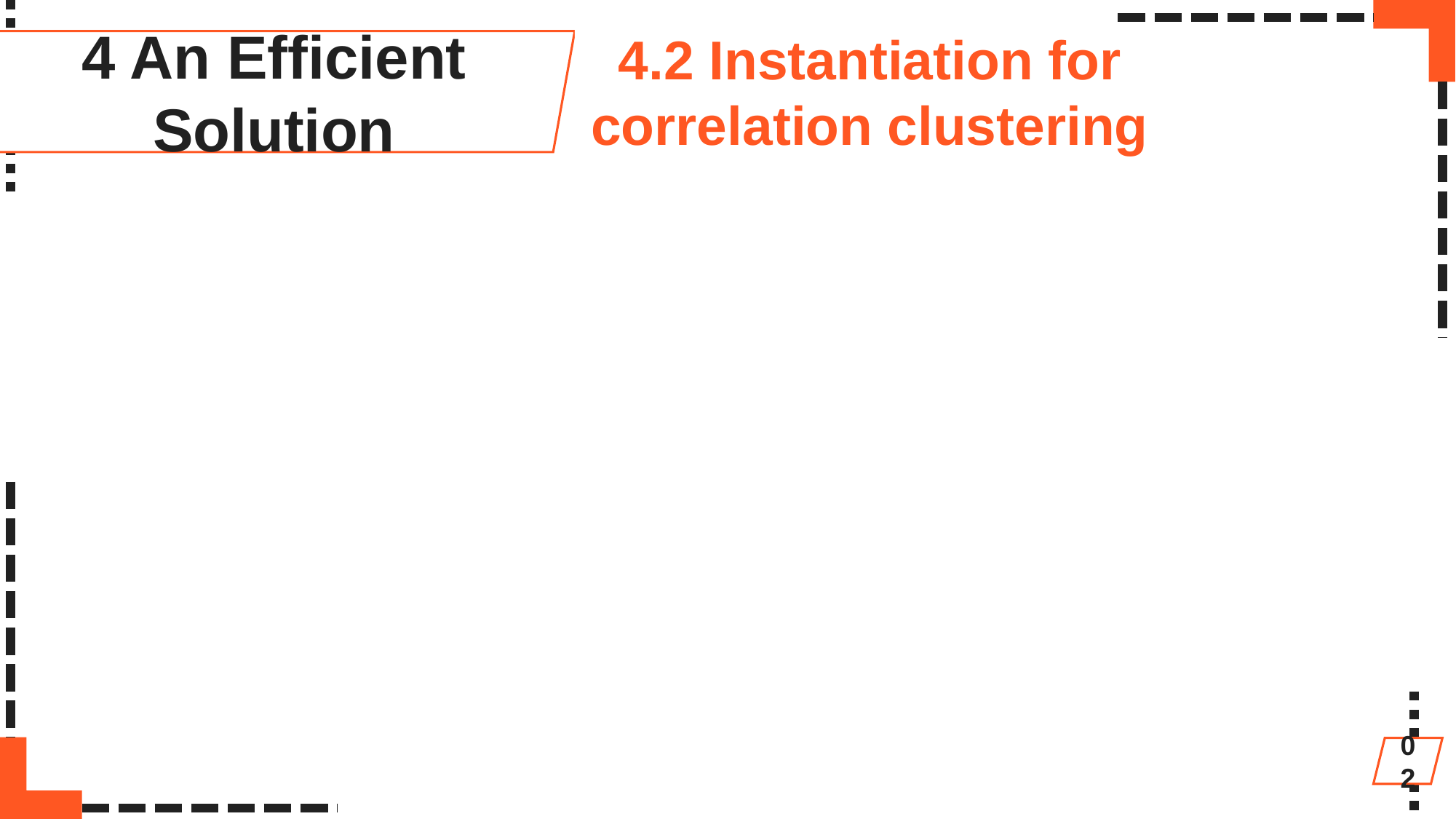

4.2 Instantiation for correlation clustering
4 An Efficient Solution

02